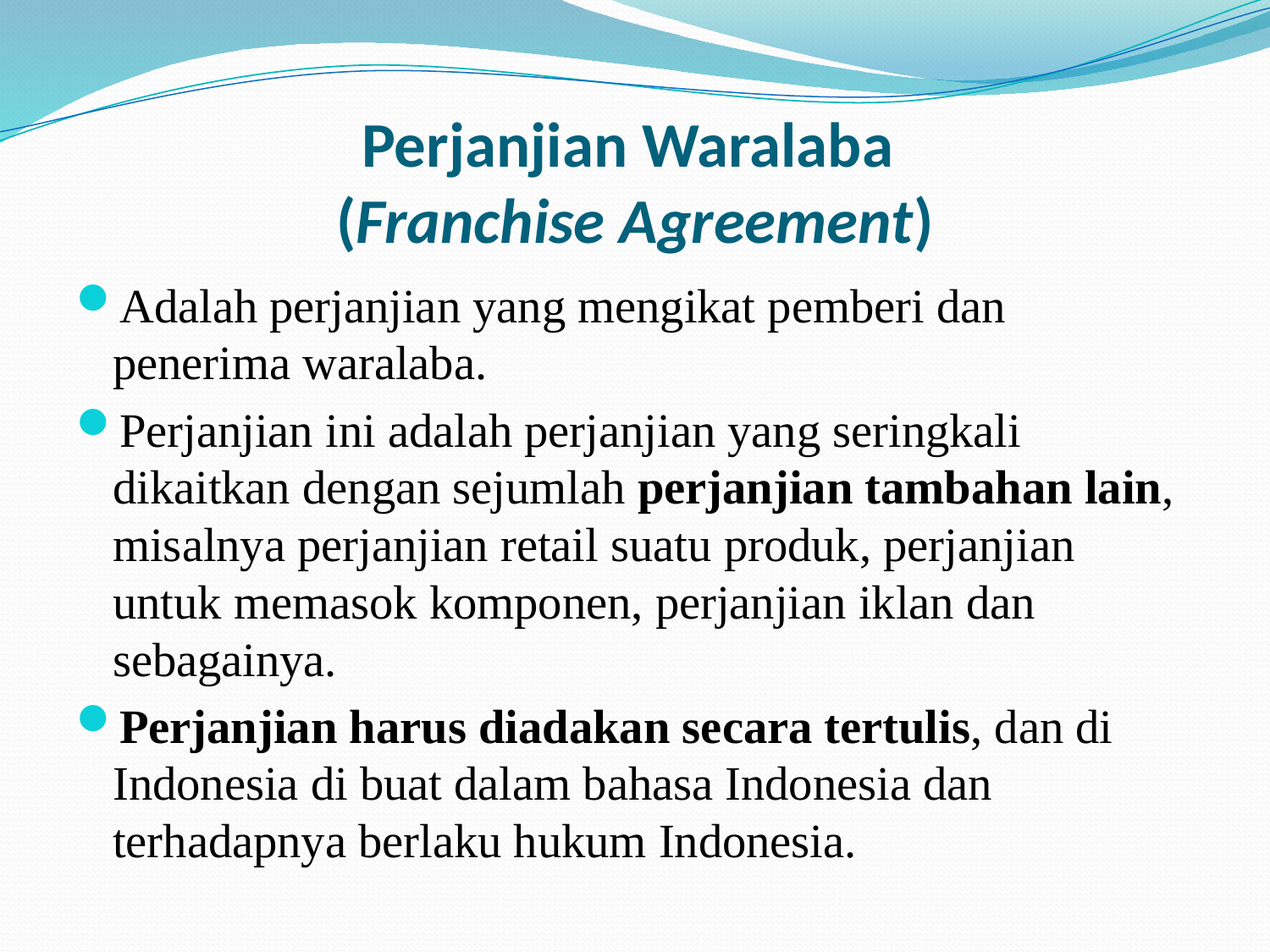

# Perjanjian Waralaba (Franchise Agreement)
Adalah perjanjian yang mengikat pemberi dan penerima waralaba.
Perjanjian ini adalah perjanjian yang seringkali dikaitkan dengan sejumlah perjanjian tambahan lain, misalnya perjanjian retail suatu produk, perjanjian untuk memasok komponen, perjanjian iklan dan sebagainya.
Perjanjian harus diadakan secara tertulis, dan di Indonesia di buat dalam bahasa Indonesia dan terhadapnya berlaku hukum Indonesia.